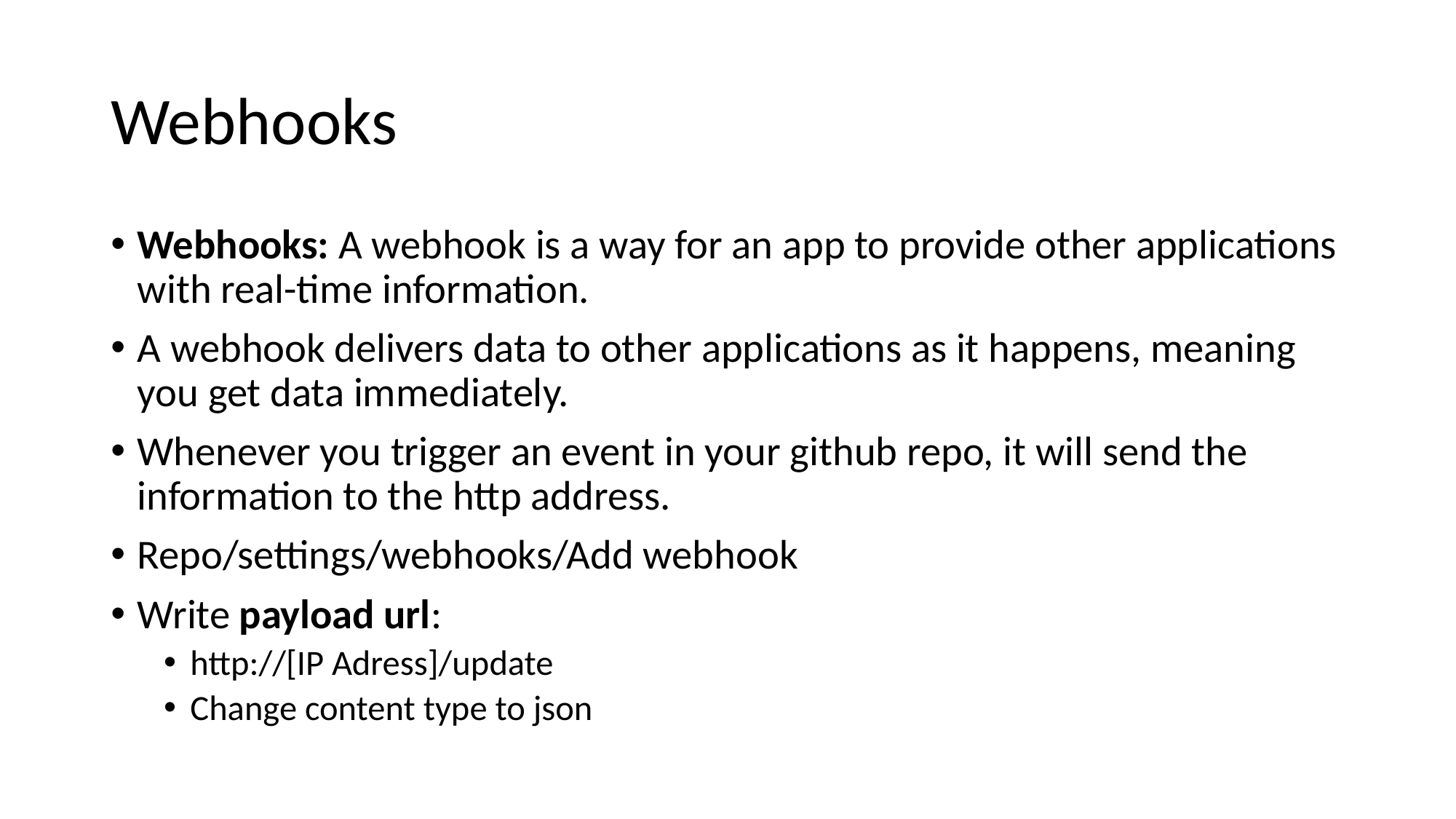

# Webhooks
Webhooks: A webhook is a way for an app to provide other applications with real-time information.
A webhook delivers data to other applications as it happens, meaning you get data immediately.
Whenever you trigger an event in your github repo, it will send the information to the http address.
Repo/settings/webhooks/Add webhook
Write payload url:
http://[IP Adress]/update
Change content type to json